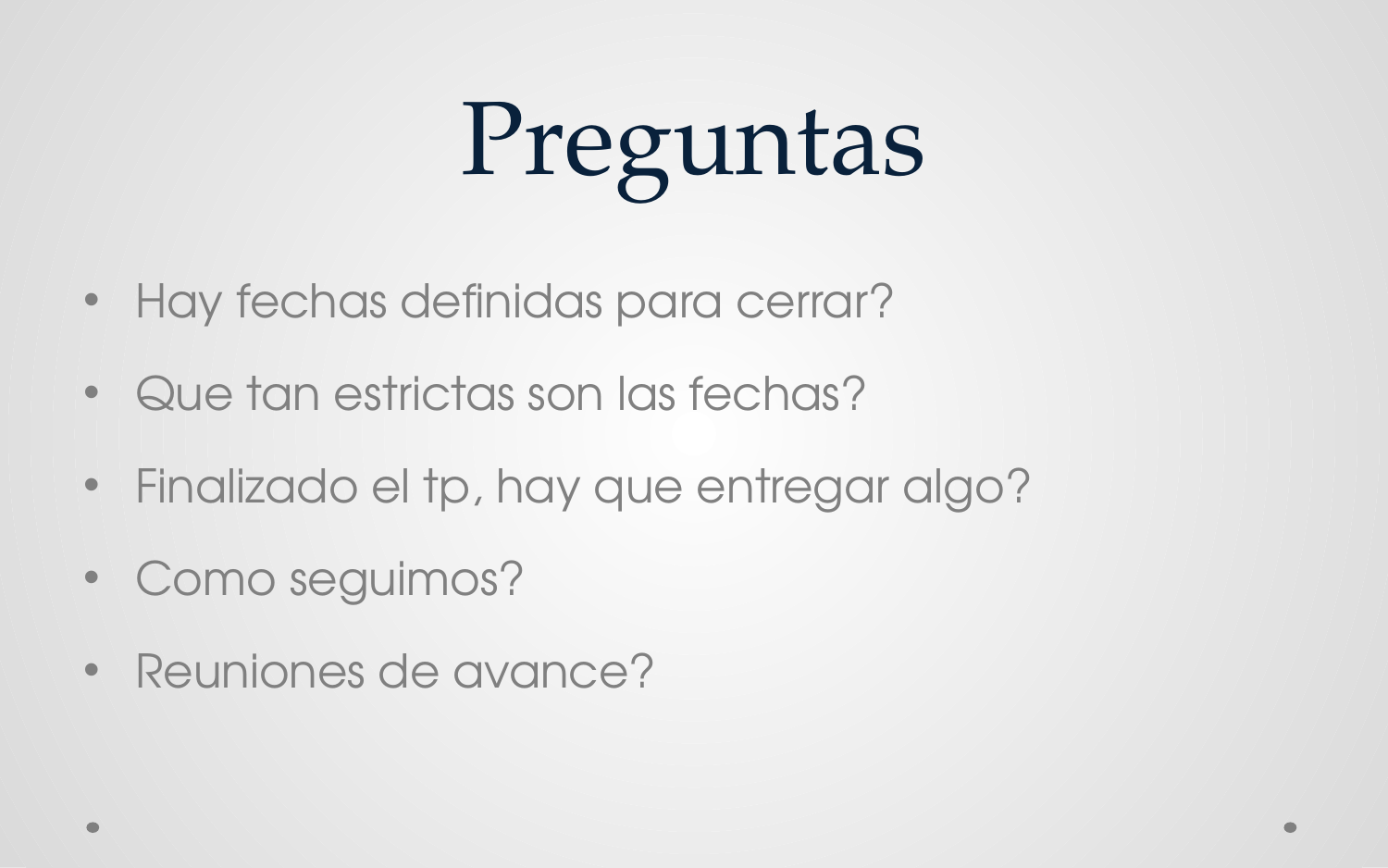

# Preguntas

Hay fechas definidas para cerrar?
Que tan estrictas son las fechas?
Finalizado el tp, hay que entregar algo?
Como seguimos?
Reuniones de avance?